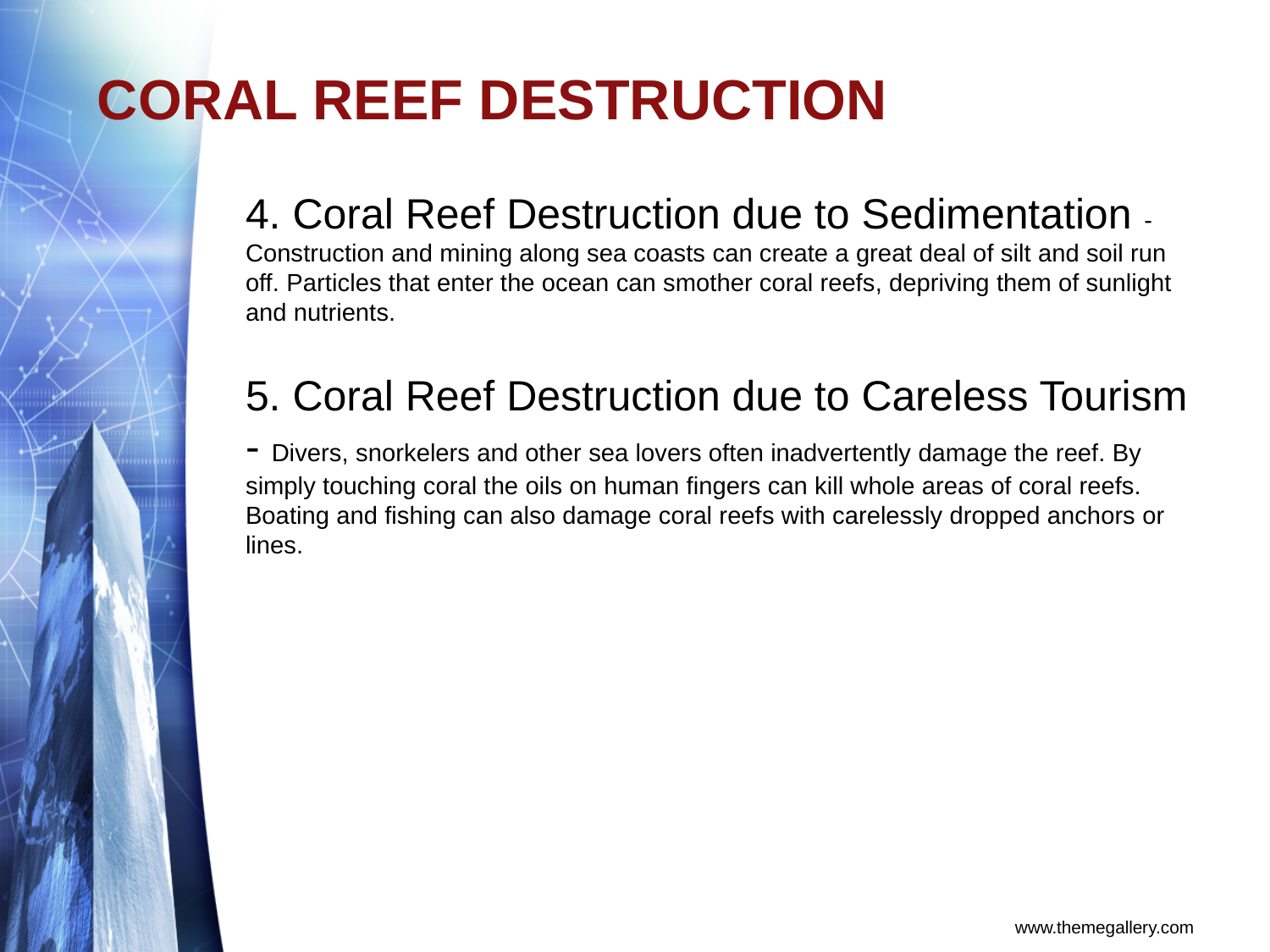

# CORAL REEF DESTRUCTION
4. Coral Reef Destruction due to Sedimentation - Construction and mining along sea coasts can create a great deal of silt and soil run off. Particles that enter the ocean can smother coral reefs, depriving them of sunlight and nutrients.

5. Coral Reef Destruction due to Careless Tourism - Divers, snorkelers and other sea lovers often inadvertently damage the reef. By simply touching coral the oils on human fingers can kill whole areas of coral reefs. Boating and fishing can also damage coral reefs with carelessly dropped anchors or lines.

www.themegallery.com